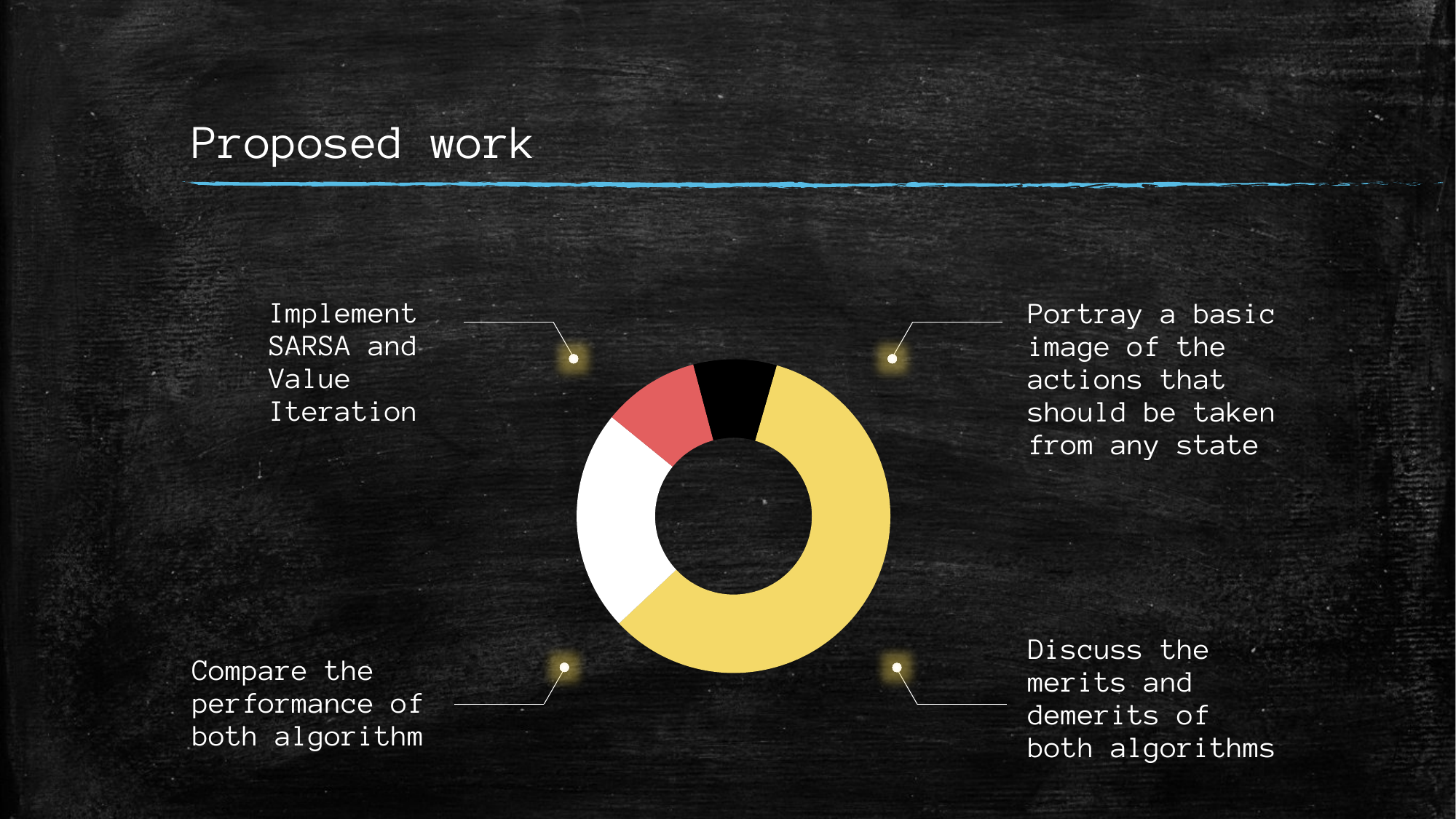

Proposed work

Implement SARSA and Value Iteration
Portray a basic image of the actions that should be taken from any state

### Chart

| Category |  |
|---|---|
Discuss the merits and demerits of both algorithms
Compare the performance of both algorithm